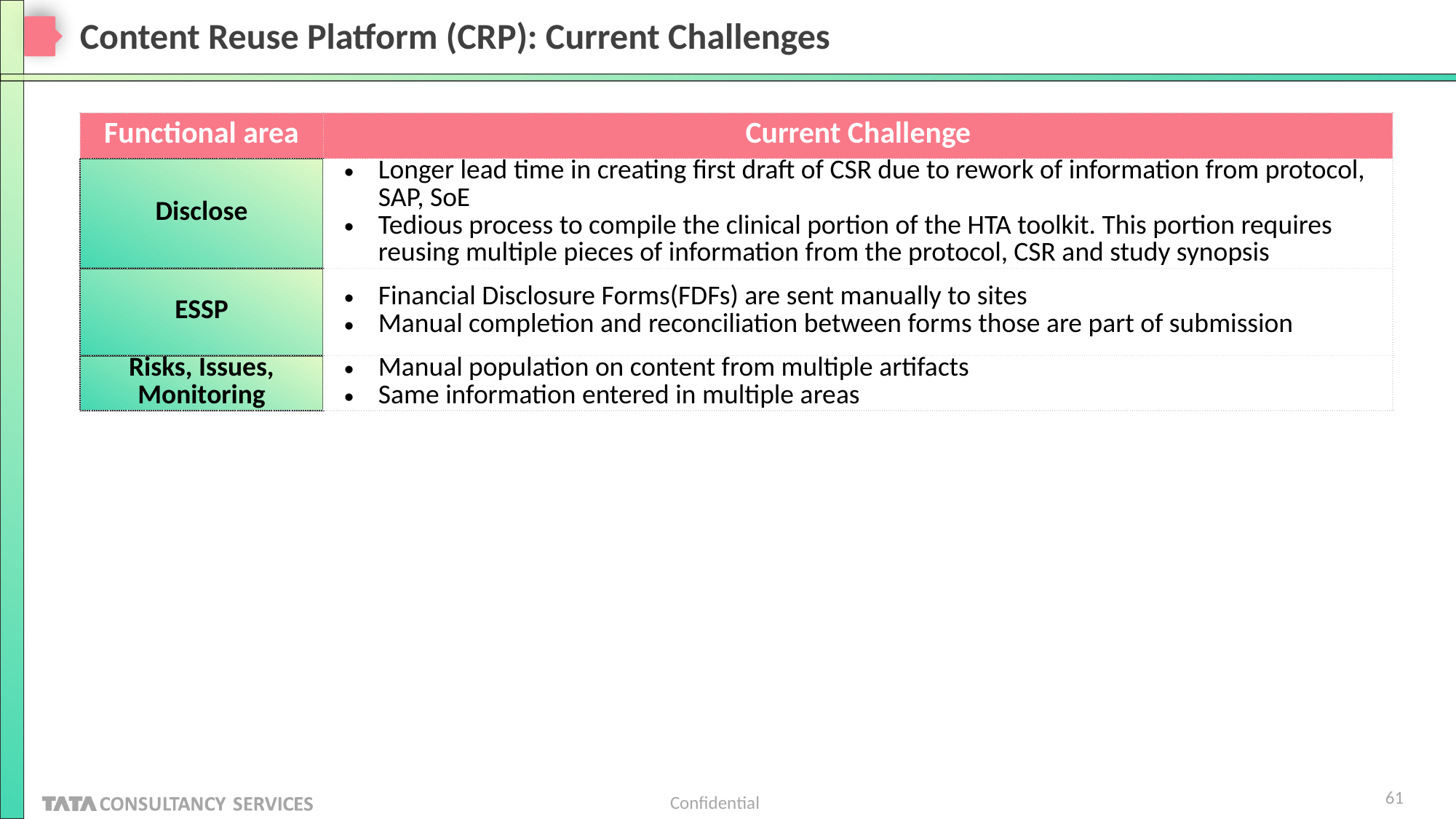

# Content Reuse Platform (CRP): Current Challenges
| Functional area | Current Challenge |
| --- | --- |
| Disclose | Longer lead time in creating first draft of CSR due to rework of information from protocol, SAP, SoE Tedious process to compile the clinical portion of the HTA toolkit. This portion requires reusing multiple pieces of information from the protocol, CSR and study synopsis |
| ESSP | Financial Disclosure Forms(FDFs) are sent manually to sites Manual completion and reconciliation between forms those are part of submission |
| Risks, Issues, Monitoring | Manual population on content from multiple artifacts Same information entered in multiple areas |
61